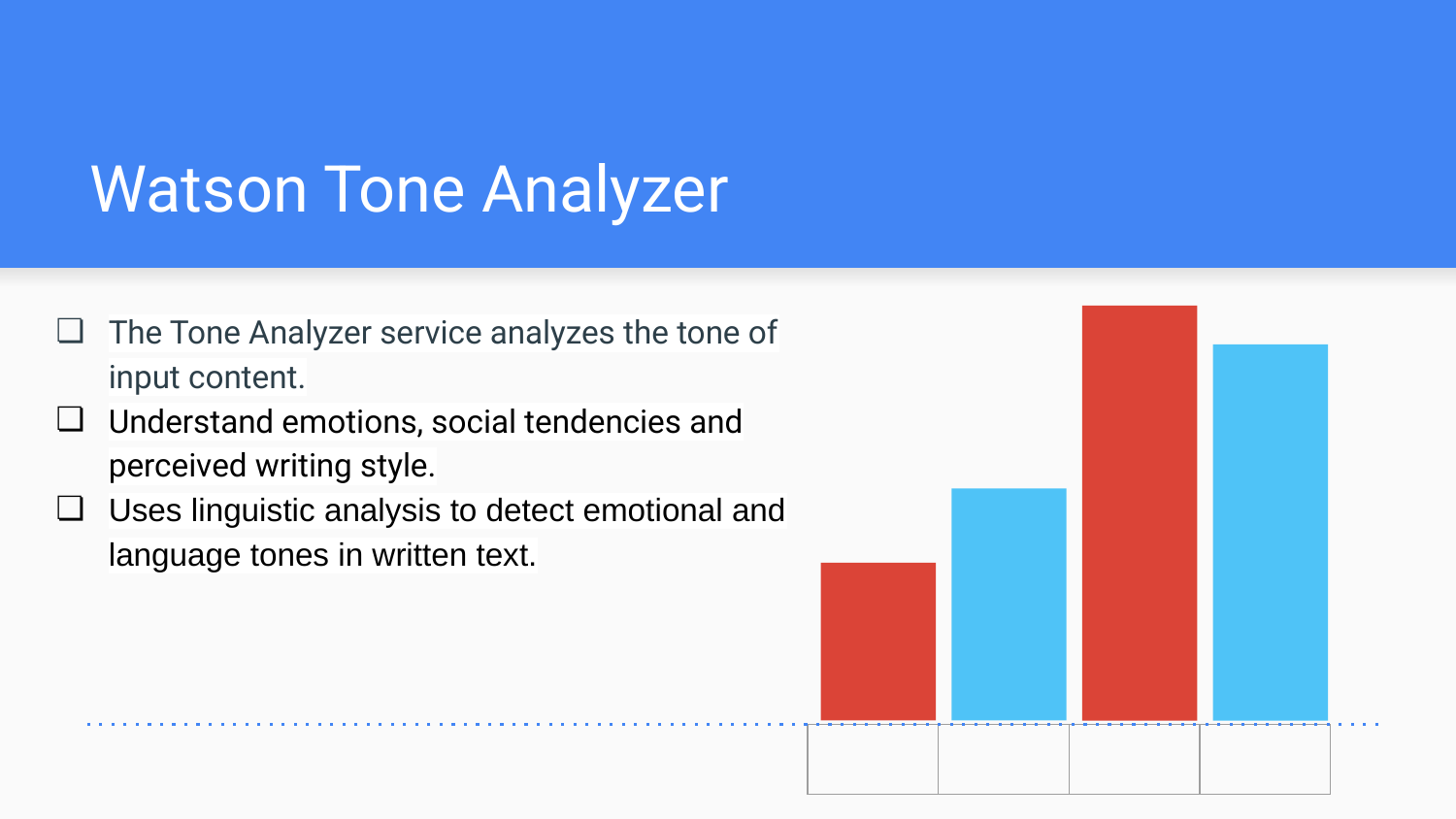

# Watson Tone Analyzer
The Tone Analyzer service analyzes the tone of input content.
Understand emotions, social tendencies and perceived writing style.
Uses linguistic analysis to detect emotional and language tones in written text.

|  |  |  |  |
| --- | --- | --- | --- |